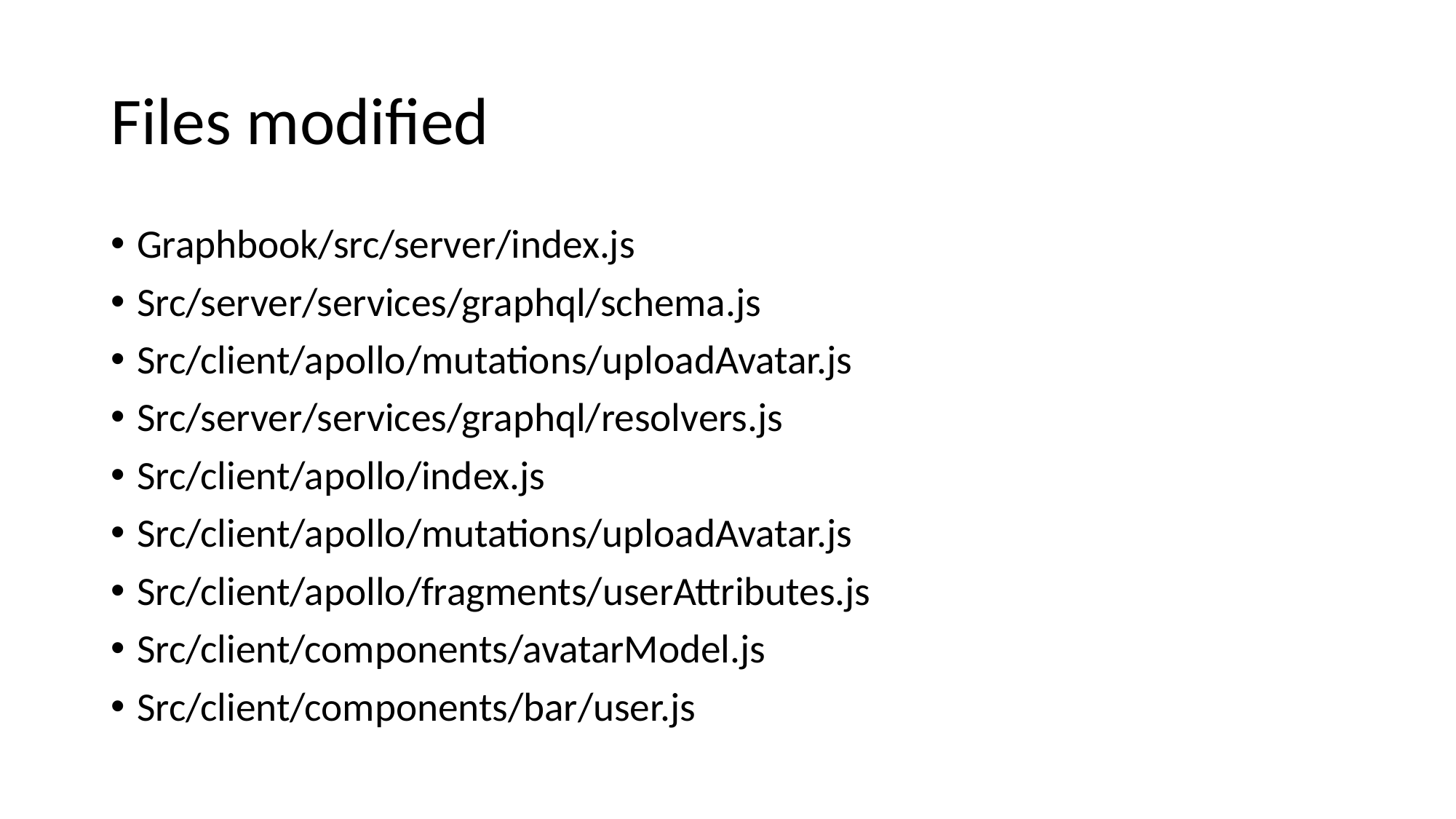

# Files modified
Graphbook/src/server/index.js
Src/server/services/graphql/schema.js
Src/client/apollo/mutations/uploadAvatar.js
Src/server/services/graphql/resolvers.js
Src/client/apollo/index.js
Src/client/apollo/mutations/uploadAvatar.js
Src/client/apollo/fragments/userAttributes.js
Src/client/components/avatarModel.js
Src/client/components/bar/user.js